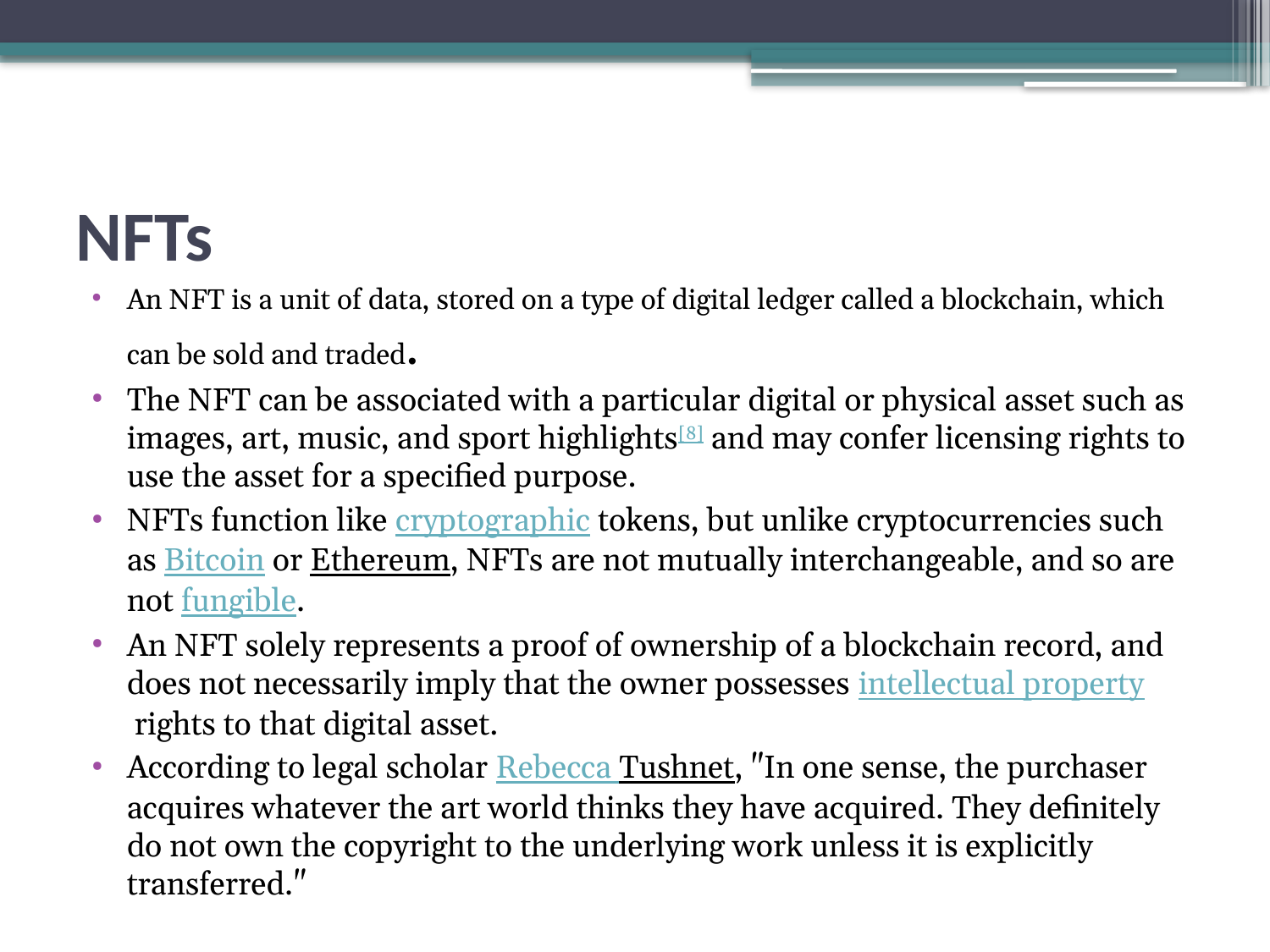

# NFTs
An NFT is a unit of data, stored on a type of digital ledger called a blockchain, which can be sold and traded.
The NFT can be associated with a particular digital or physical asset such as images, art, music, and sport highlights[8] and may confer licensing rights to use the asset for a specified purpose.
NFTs function like cryptographic tokens, but unlike cryptocurrencies such as Bitcoin or Ethereum, NFTs are not mutually interchangeable, and so are not fungible.
An NFT solely represents a proof of ownership of a blockchain record, and does not necessarily imply that the owner possesses intellectual property rights to that digital asset.
According to legal scholar Rebecca Tushnet, "In one sense, the purchaser acquires whatever the art world thinks they have acquired. They definitely do not own the copyright to the underlying work unless it is explicitly transferred."